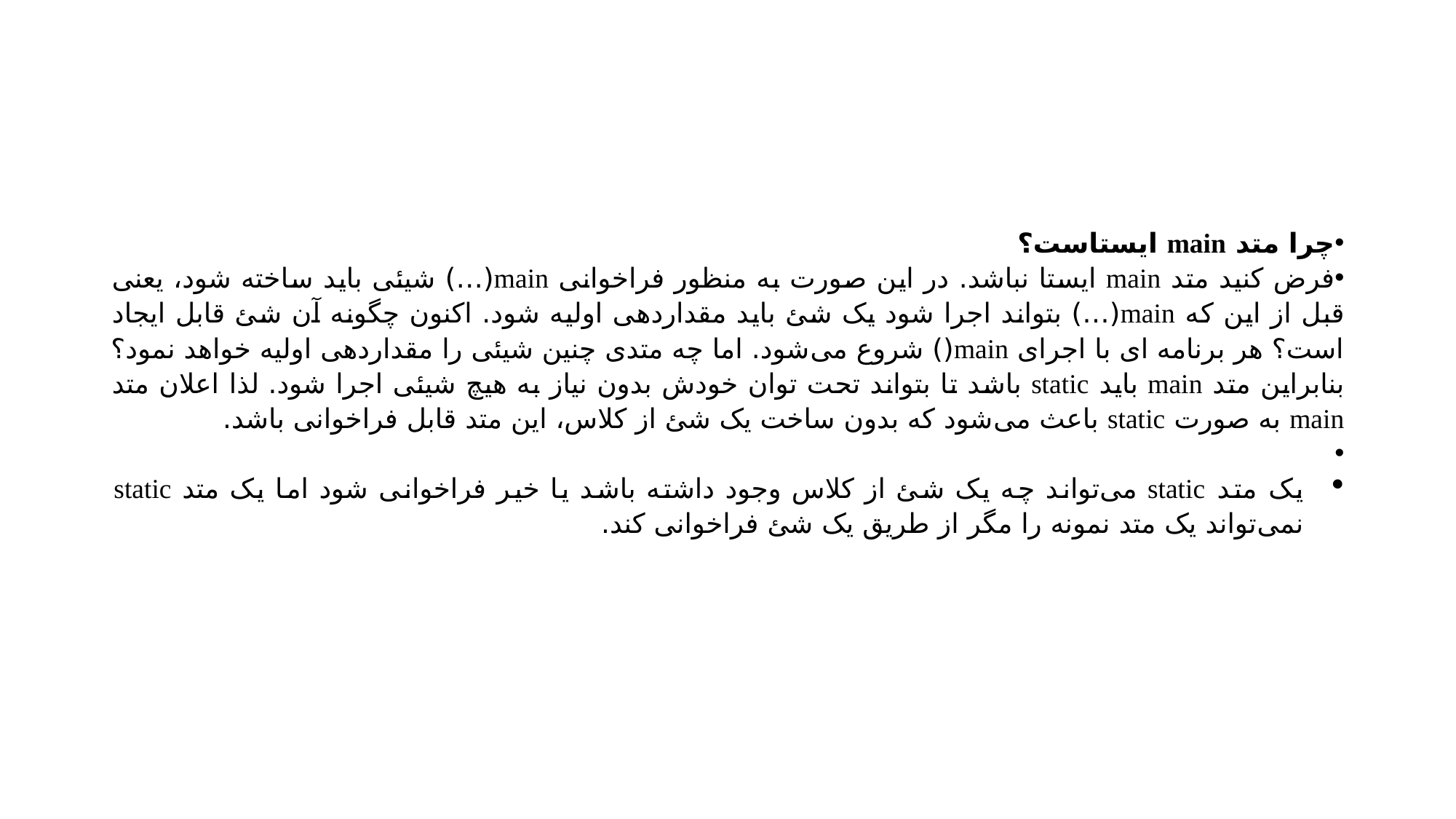

#
چرا متد main ایستاست؟
فرض کنید متد main ایستا نباشد. در این صورت به منظور فراخوانی main(…) شیئی باید ساخته شود، یعنی قبل از این که main(…) بتواند اجرا شود یک شئ باید مقداردهی اولیه شود. اکنون چگونه آن شئ قابل ایجاد است؟ هر برنامه ای با اجرای main() شروع می‌شود. اما چه متدی چنین شیئی را مقداردهی اولیه خواهد نمود؟ بنابراین متد main باید static باشد تا بتواند تحت توان خودش بدون نیاز به هیچ شیئی اجرا شود. لذا اعلان متد main به صورت static باعث می‌شود که بدون ساخت یک شئ از کلاس، این متد قابل فراخوانی باشد.

یک متد static می‌تواند چه یک شئ از کلاس وجود داشته باشد یا خیر فراخوانی شود اما یک متد static نمی‌تواند یک متد نمونه را مگر از طریق یک شئ فراخوانی کند.